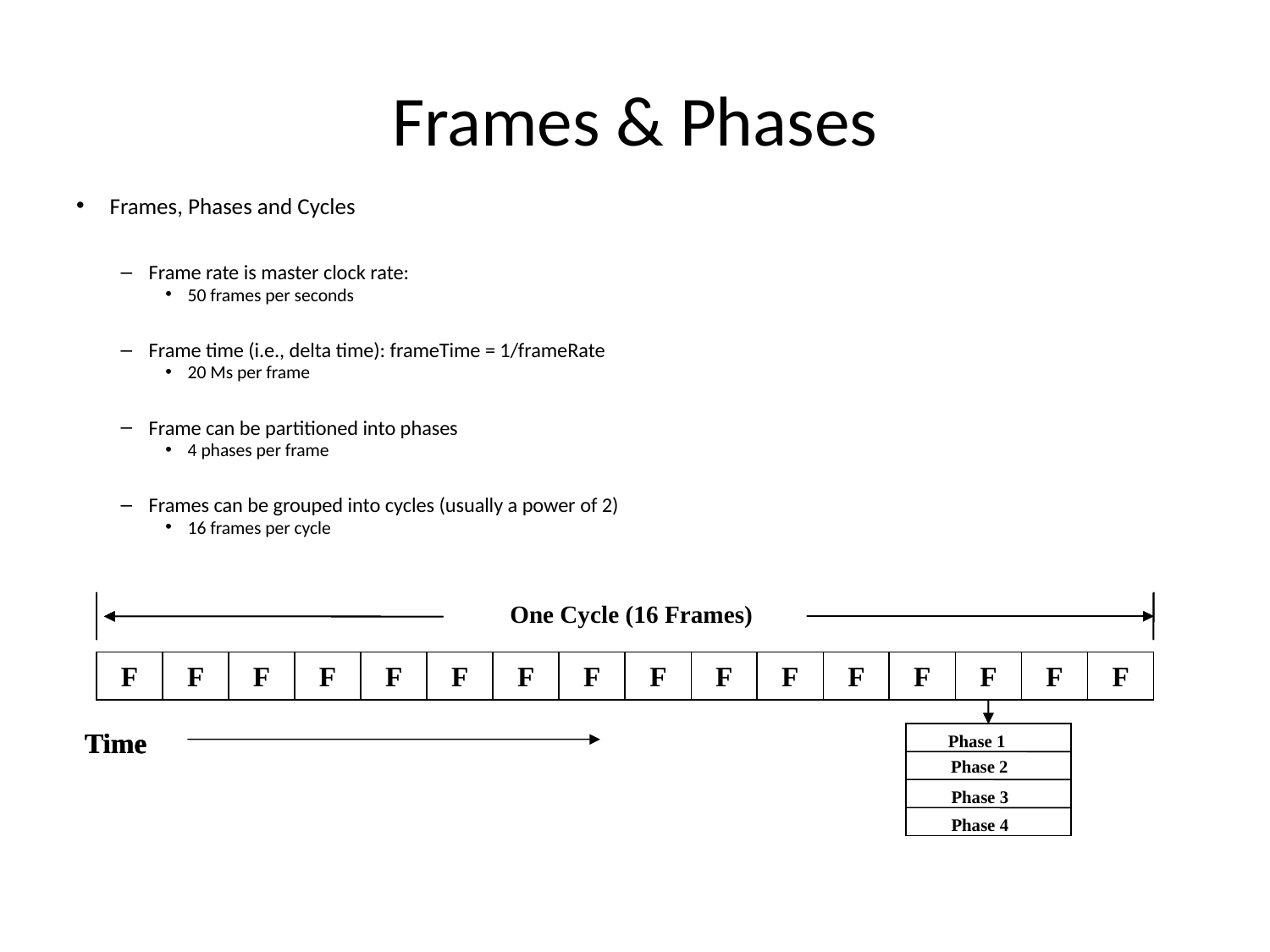

# Frames & Phases

Frames, Phases and Cycles

Frame rate is master clock rate:
50 frames per seconds

Frame time (i.e., delta time): frameTime = 1/frameRate
20 Ms per frame

Frame can be partitioned into phases
4 phases per frame

Frames can be grouped into cycles (usually a power of 2)
16 frames per cycle

One Cycle (16 Frames)

F
F
F
F
F
F
F
F
F
F
F
F
F
F
F
F
F
F
F
F
F
F
F
F
F
F
F
F
F
F
F
F
F
F
F
F
F
F
F
F
F
F
F
F
F
F
F
F

 Time
 Time
 Time

   Phase 1
Phase 2
Phase 3
Phase 4
   Phase 1
   Phase 1

Phase 3
Phase 3
Phase 4
Phase 4